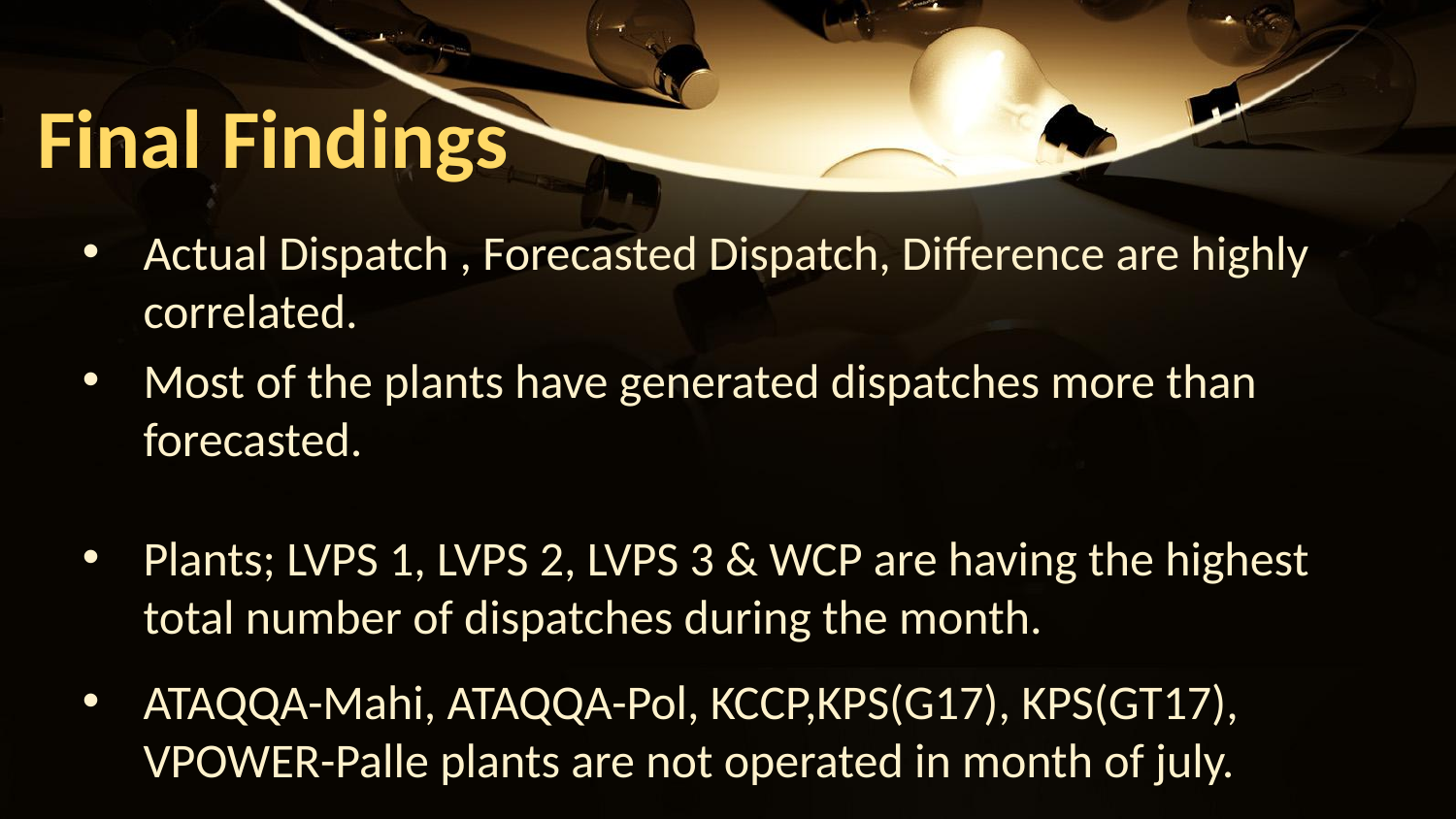

Final Findings
Actual Dispatch , Forecasted Dispatch, Difference are highly correlated.
Most of the plants have generated dispatches more than forecasted.

Plants; LVPS 1, LVPS 2, LVPS 3 & WCP are having the highest total number of dispatches during the month.

ATAQQA-Mahi, ATAQQA-Pol, KCCP,KPS(G17), KPS(GT17), VPOWER-Palle plants are not operated in month of july.